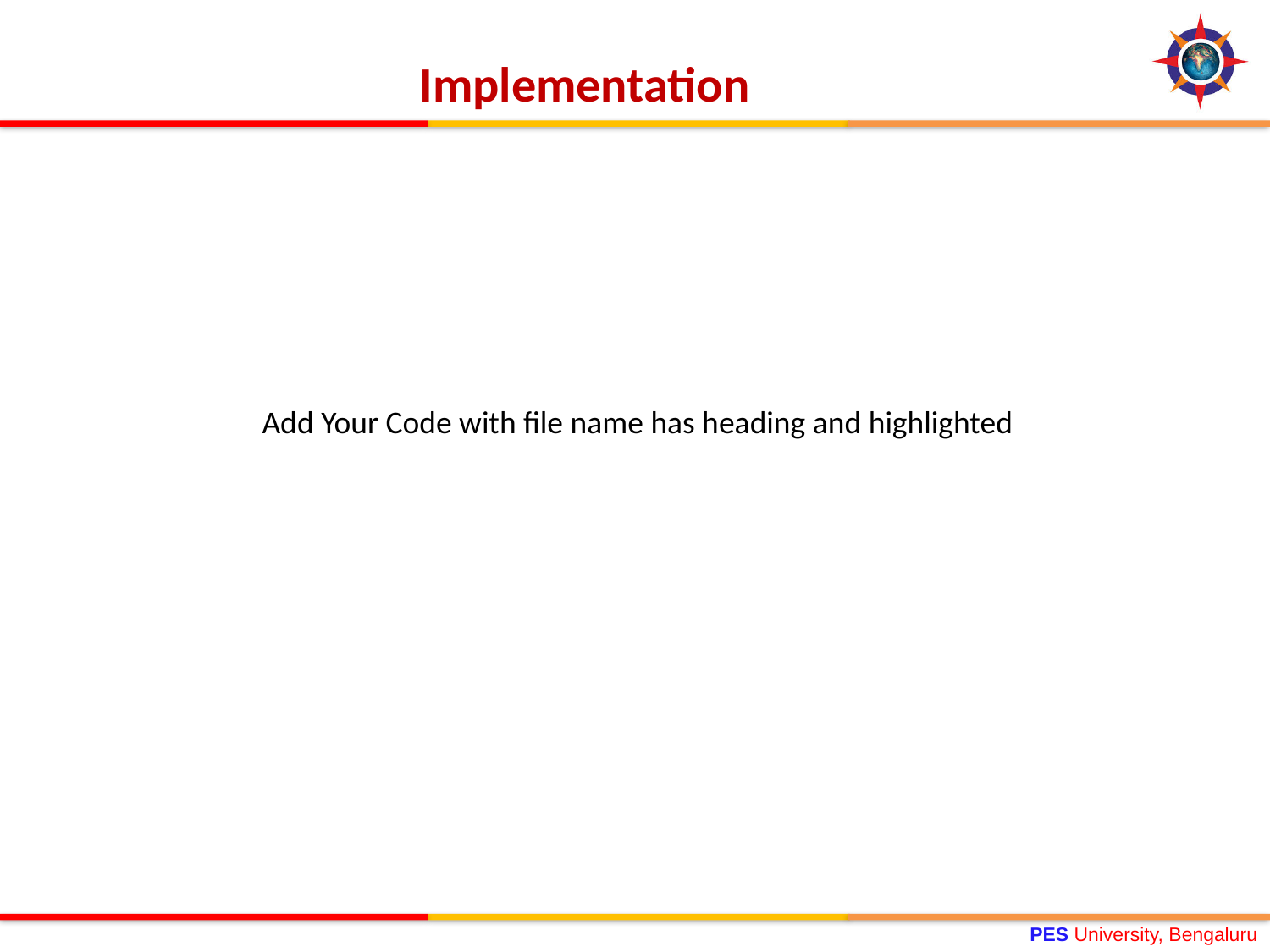

Implementation
Add Your Code with file name has heading and highlighted